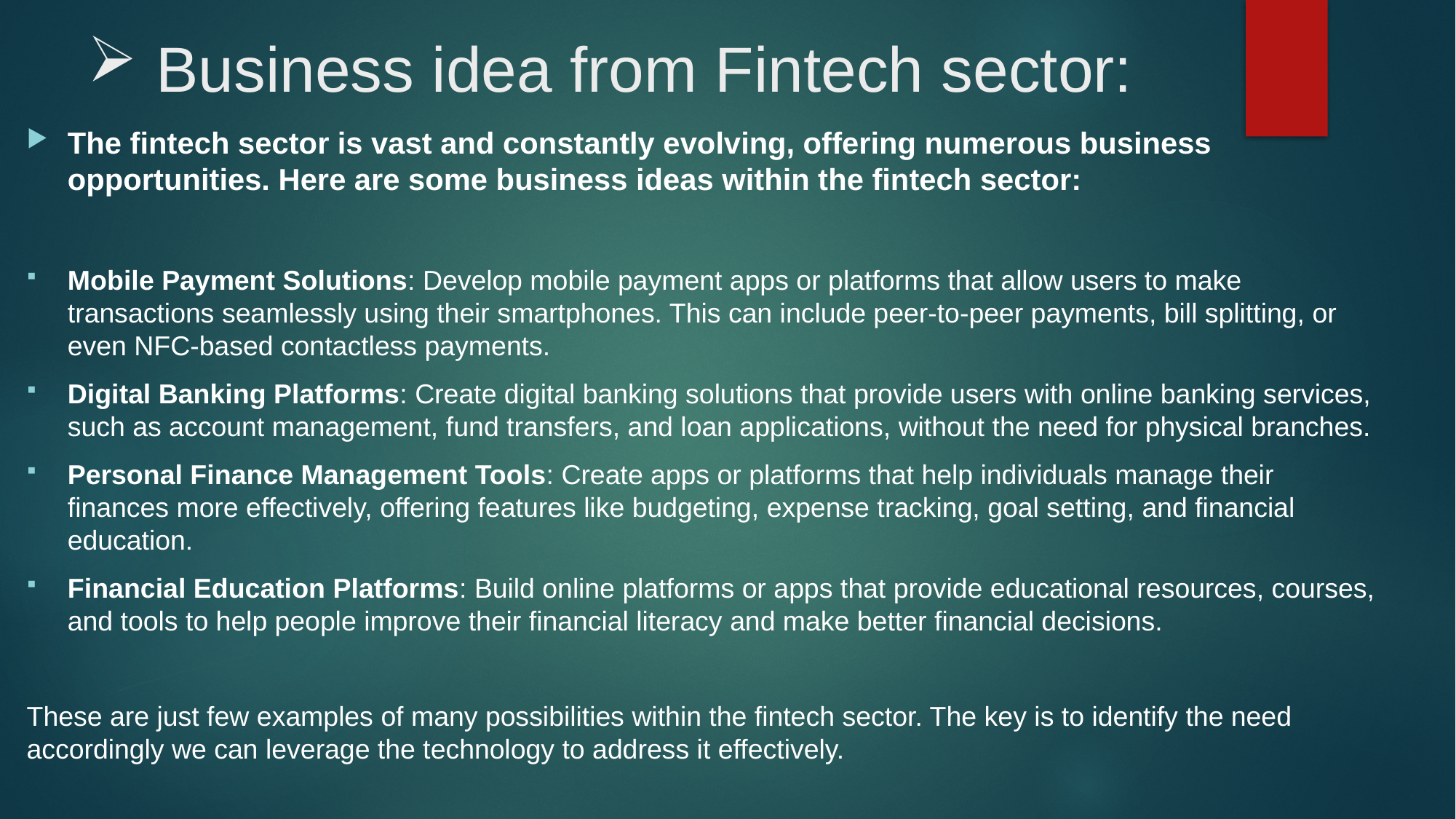

# Business idea from Fintech sector:
The fintech sector is vast and constantly evolving, offering numerous business opportunities. Here are some business ideas within the fintech sector:

Mobile Payment Solutions: Develop mobile payment apps or platforms that allow users to make transactions seamlessly using their smartphones. This can include peer-to-peer payments, bill splitting, or even NFC-based contactless payments.
Digital Banking Platforms: Create digital banking solutions that provide users with online banking services, such as account management, fund transfers, and loan applications, without the need for physical branches.
Personal Finance Management Tools: Create apps or platforms that help individuals manage their finances more effectively, offering features like budgeting, expense tracking, goal setting, and financial education.
Financial Education Platforms: Build online platforms or apps that provide educational resources, courses, and tools to help people improve their financial literacy and make better financial decisions.

These are just few examples of many possibilities within the fintech sector. The key is to identify the need accordingly we can leverage the technology to address it effectively.